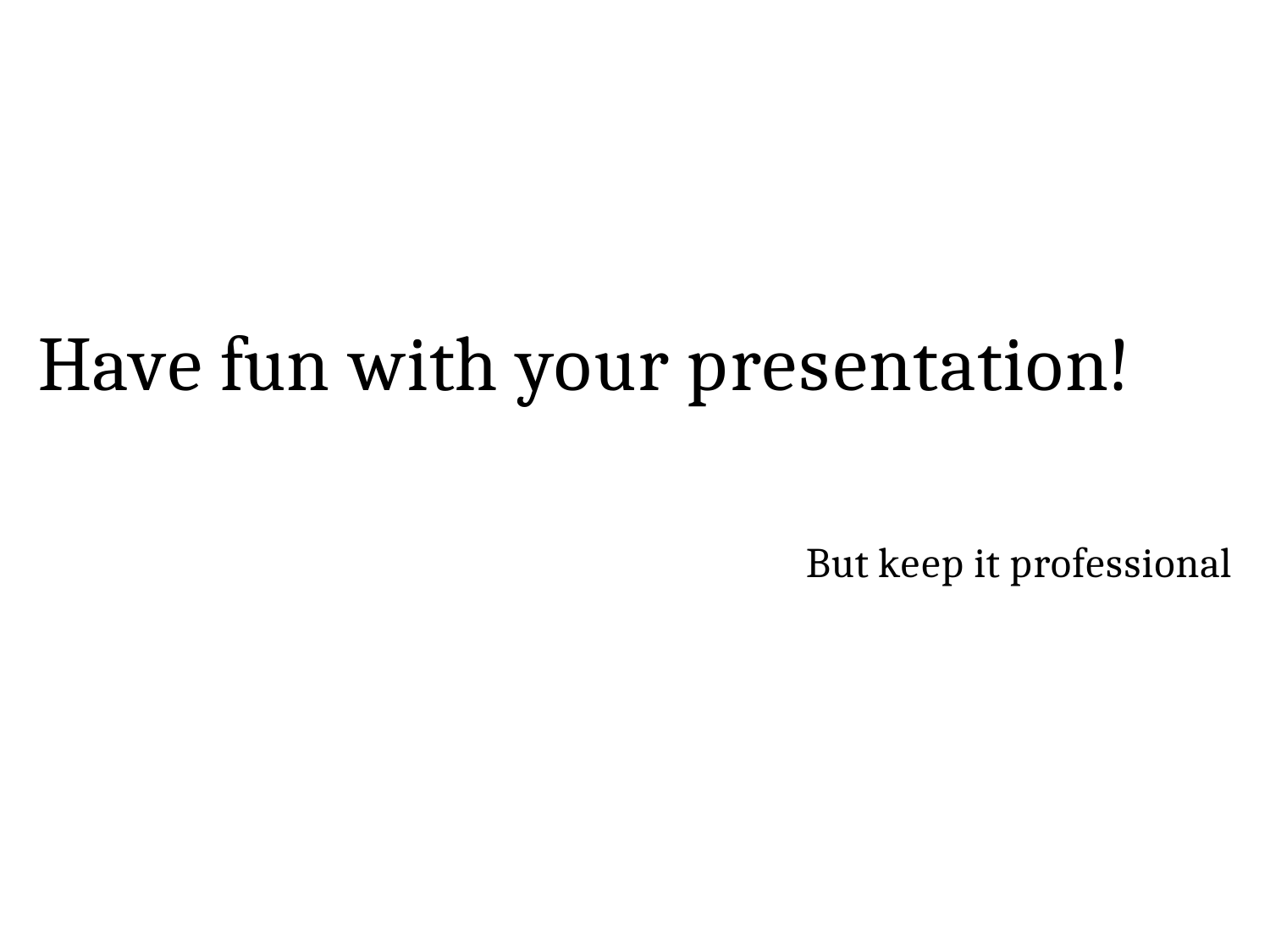

Have fun with your presentation!

But keep it professional